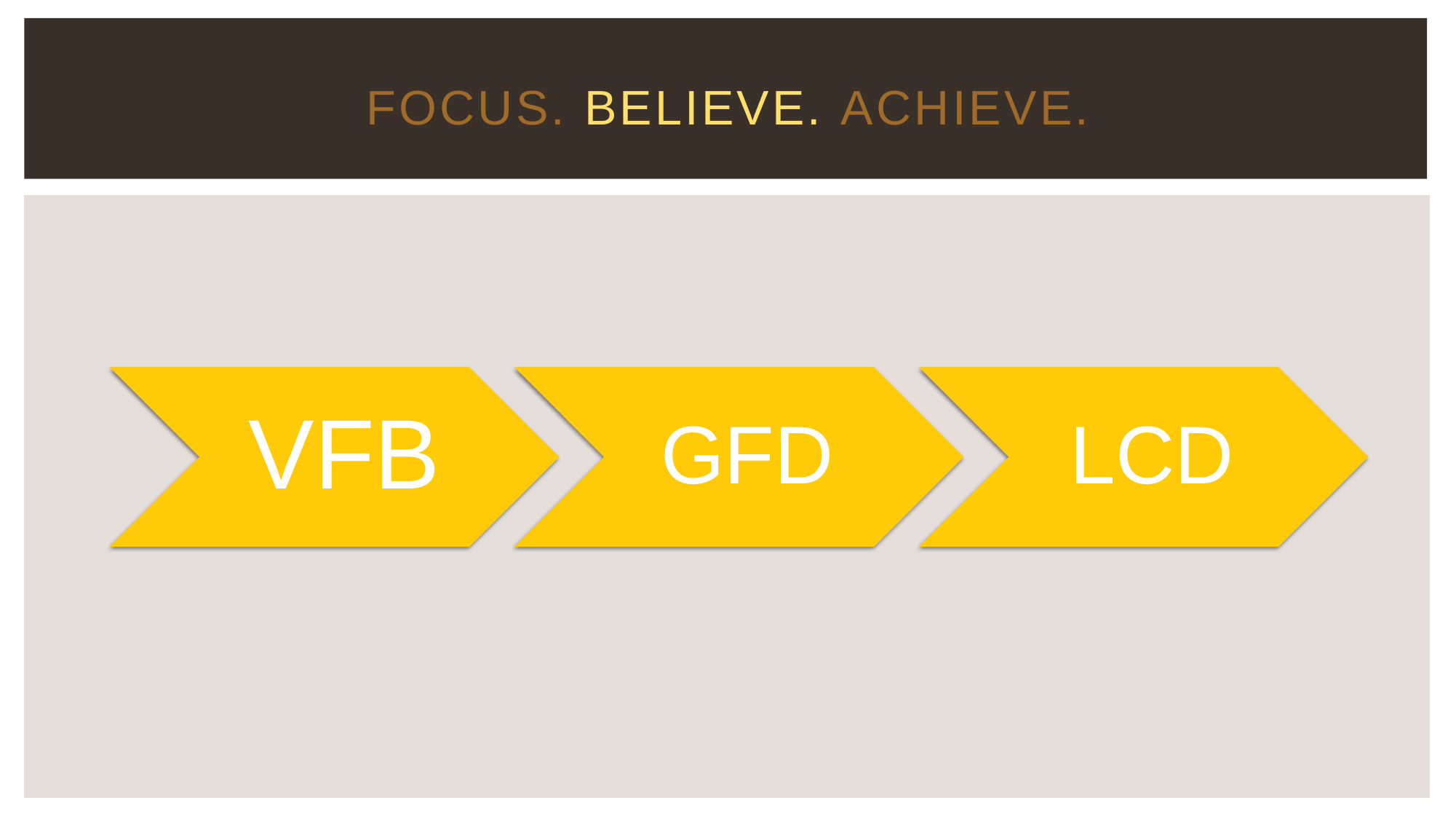

# FOCUS. BELIEVE. Achieve.
VFB
GFD
LCD